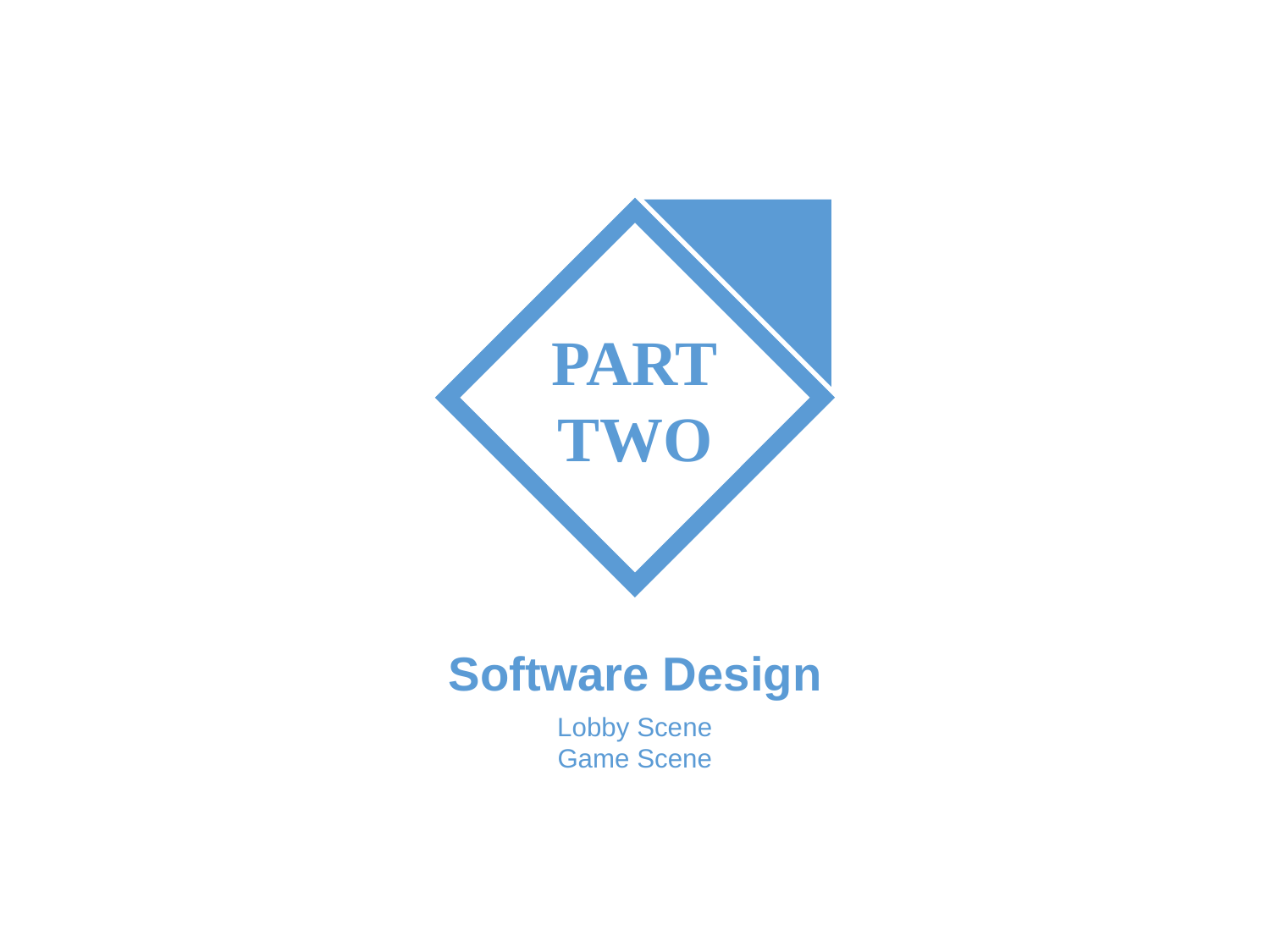

PART
TWO
Software Design
Lobby Scene
Game Scene